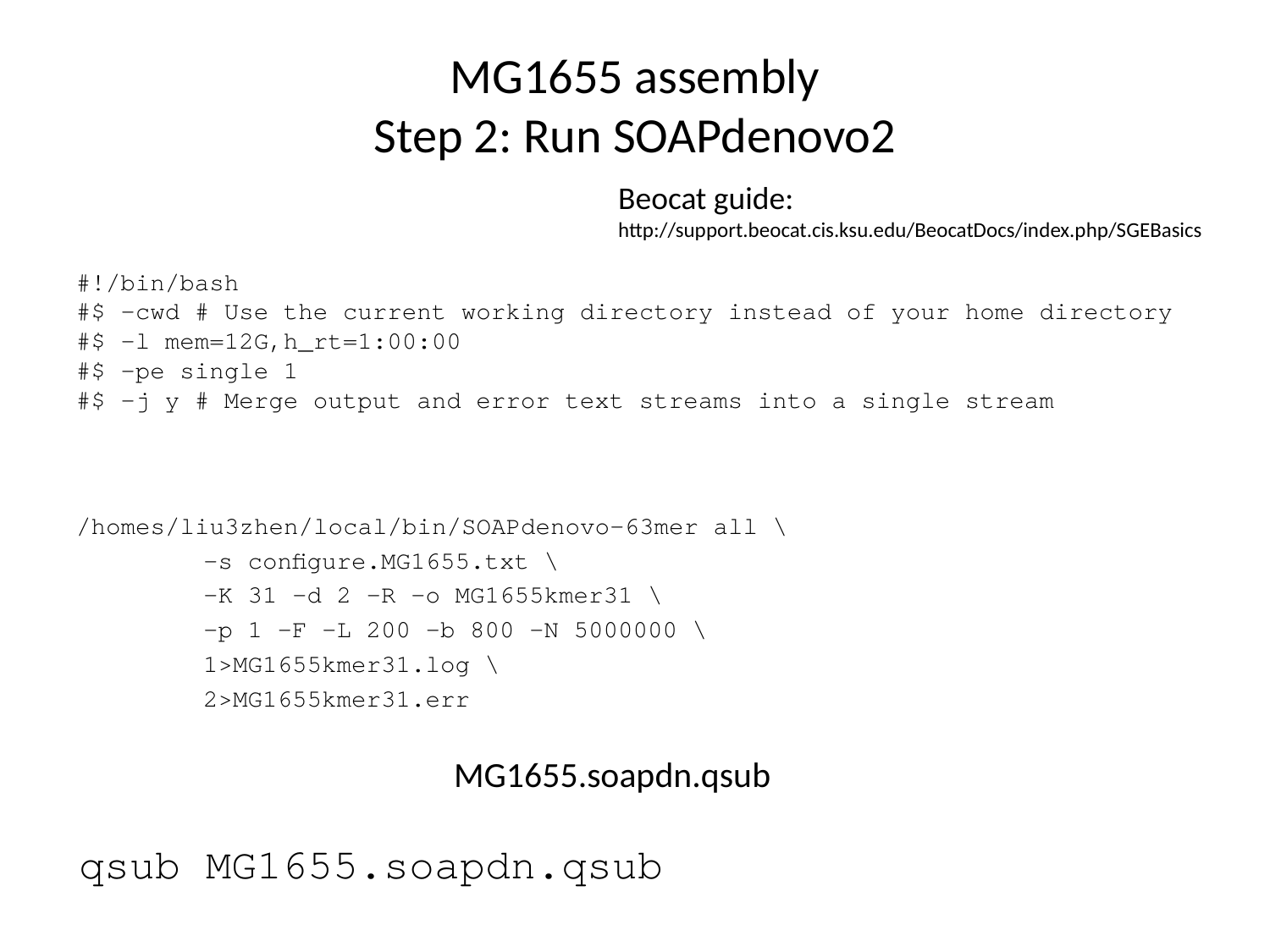

# MG1655 assembly Step 2: Run SOAPdenovo2
Beocat guide:
http://support.beocat.cis.ksu.edu/BeocatDocs/index.php/SGEBasics
#!/bin/bash
#$ -cwd # Use the current working directory instead of your home directory
#$ -l mem=12G,h_rt=1:00:00
#$ -pe single 1
#$ -j y # Merge output and error text streams into a single stream

/homes/liu3zhen/local/bin/SOAPdenovo-63mer all \
	-s configure.MG1655.txt \
	-K 31 -d 2 -R –o MG1655kmer31 \
	-p 1 -F -L 200 -b 800 -N 5000000 \
	1>MG1655kmer31.log \
	2>MG1655kmer31.err
MG1655.soapdn.qsub
qsub MG1655.soapdn.qsub